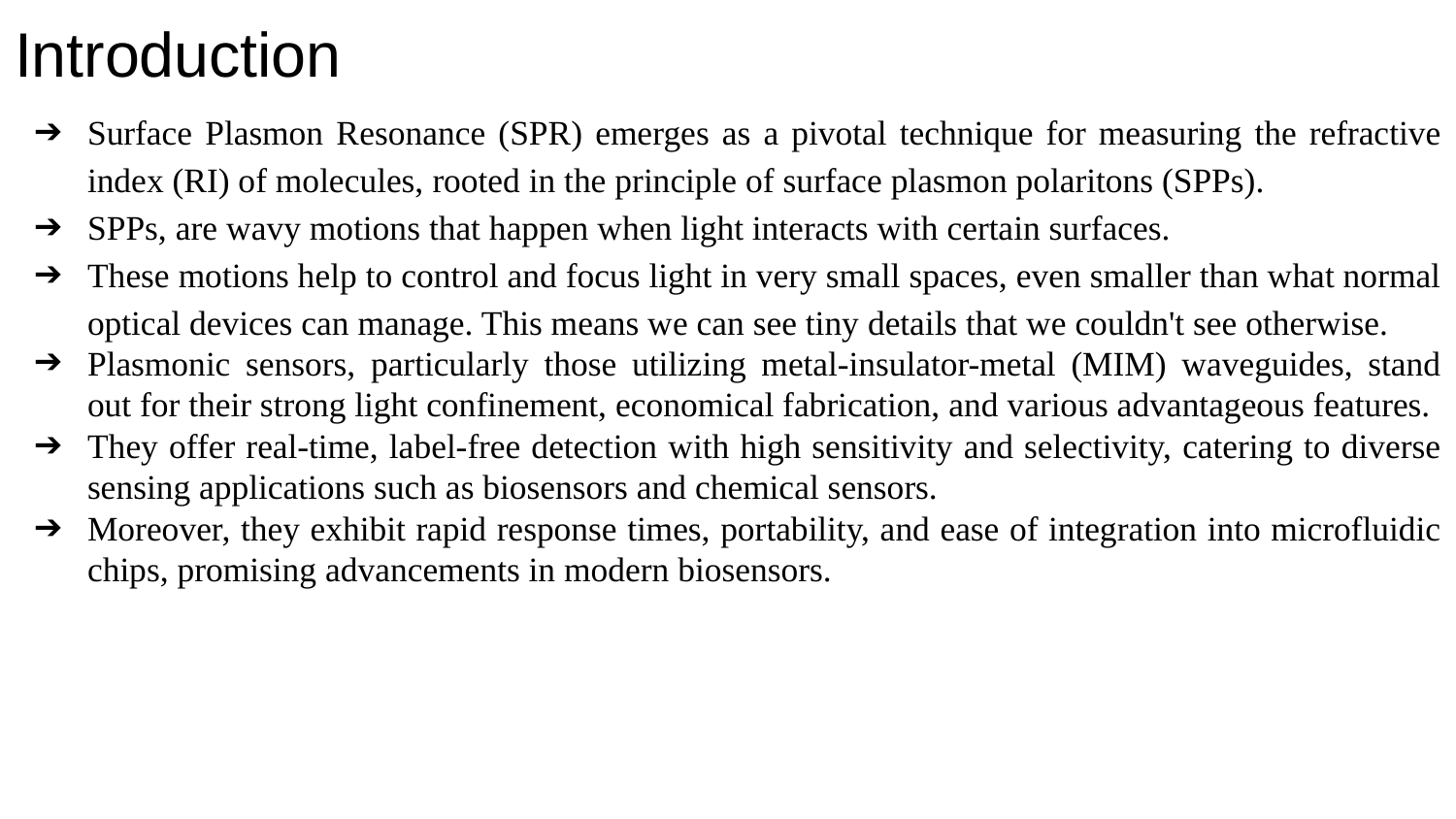

Introduction
Surface Plasmon Resonance (SPR) emerges as a pivotal technique for measuring the refractive index (RI) of molecules, rooted in the principle of surface plasmon polaritons (SPPs).
SPPs, are wavy motions that happen when light interacts with certain surfaces.
These motions help to control and focus light in very small spaces, even smaller than what normal optical devices can manage. This means we can see tiny details that we couldn't see otherwise.
Plasmonic sensors, particularly those utilizing metal-insulator-metal (MIM) waveguides, stand out for their strong light confinement, economical fabrication, and various advantageous features.
They offer real-time, label-free detection with high sensitivity and selectivity, catering to diverse sensing applications such as biosensors and chemical sensors.
Moreover, they exhibit rapid response times, portability, and ease of integration into microfluidic chips, promising advancements in modern biosensors.